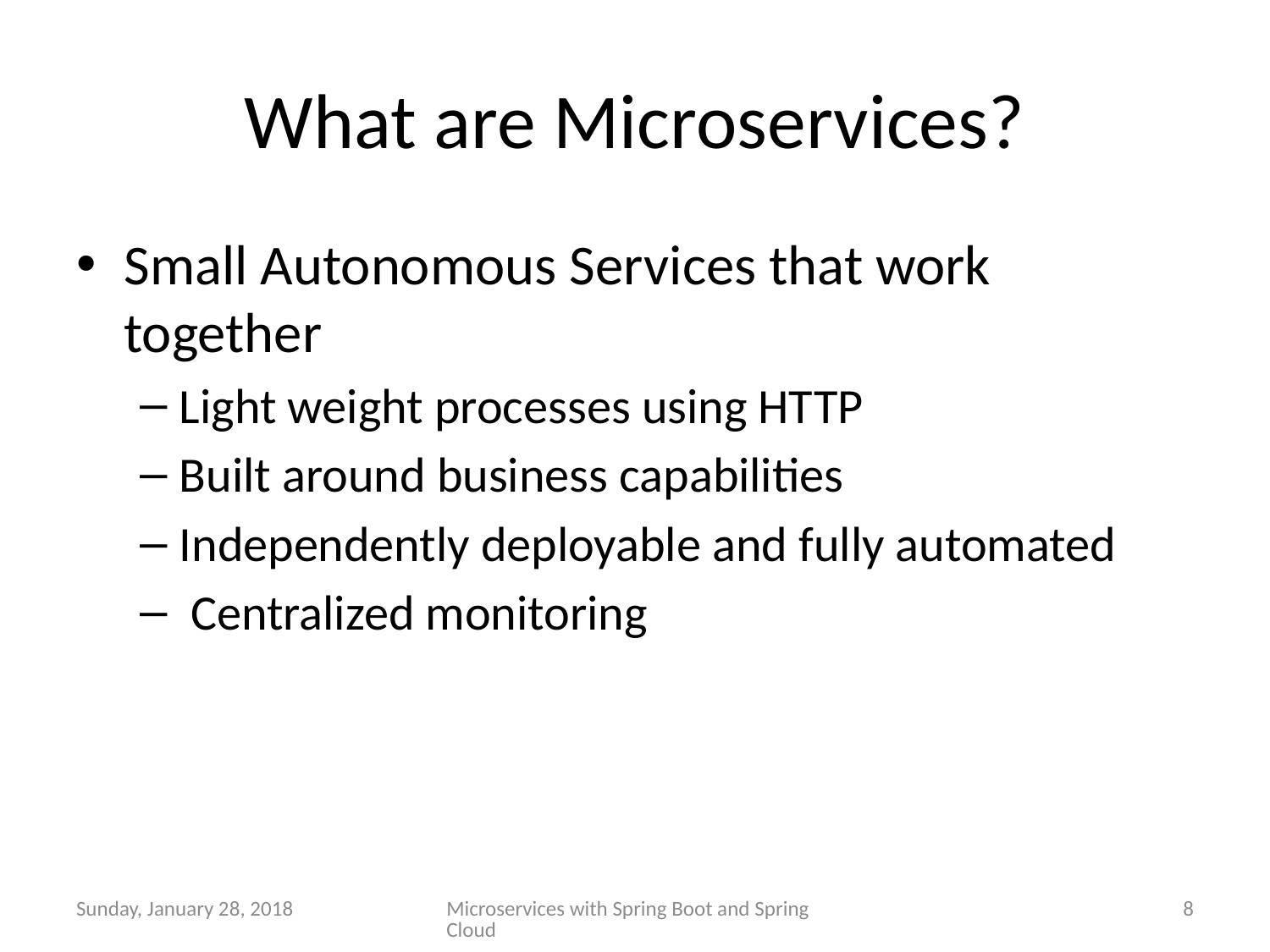

# What are Microservices?
Small Autonomous Services that work together
Light weight processes using HTTP
Built around business capabilities
Independently deployable and fully automated
 Centralized monitoring

Sunday, January 28, 2018
Microservices with Spring Boot and Spring Cloud
8